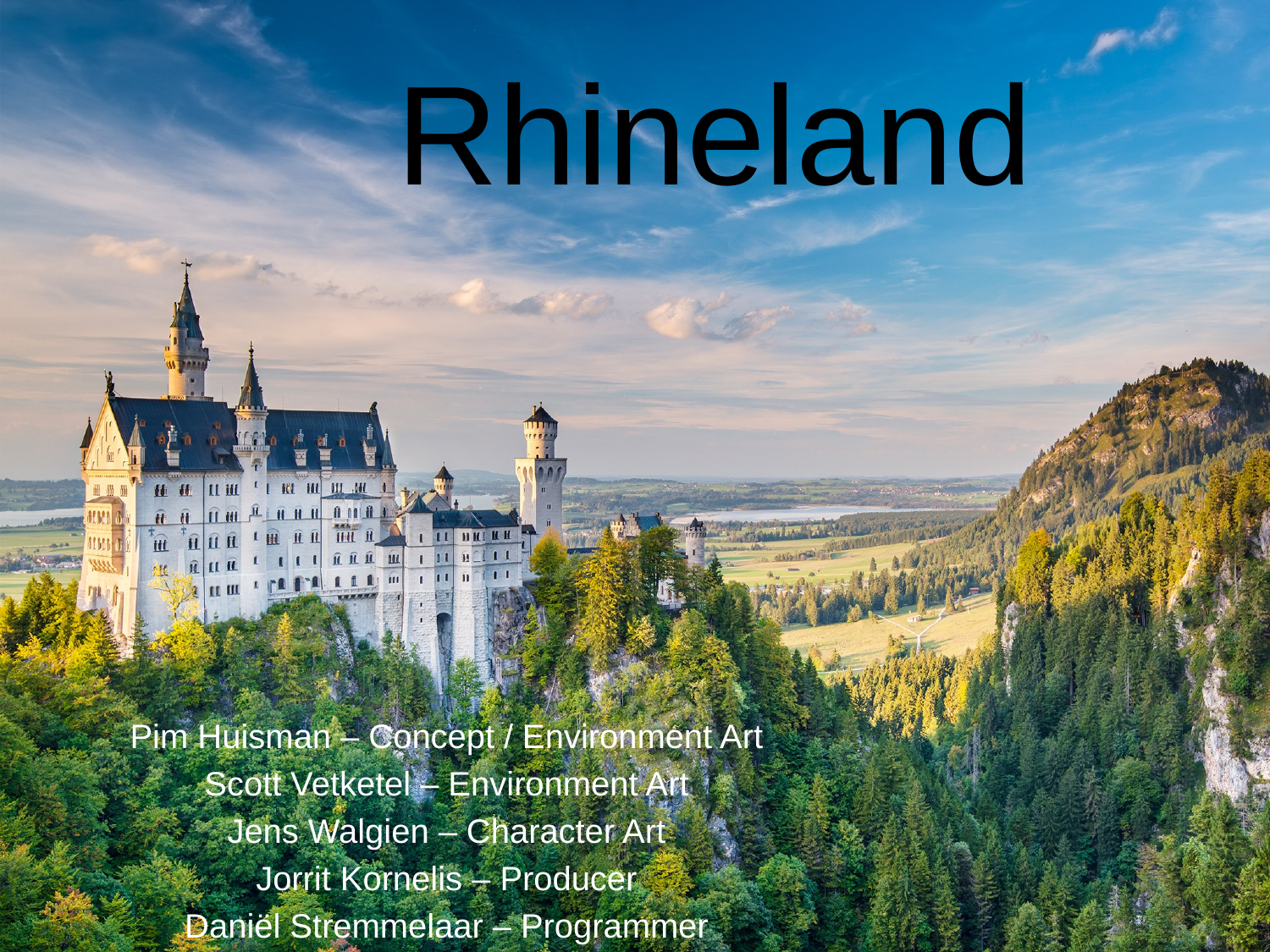

# Rhineland
Pim Huisman – Concept / Environment Art
Scott Vetketel – Environment Art
Jens Walgien – Character Art
Jorrit Kornelis – Producer
Daniël Stremmelaar – Programmer